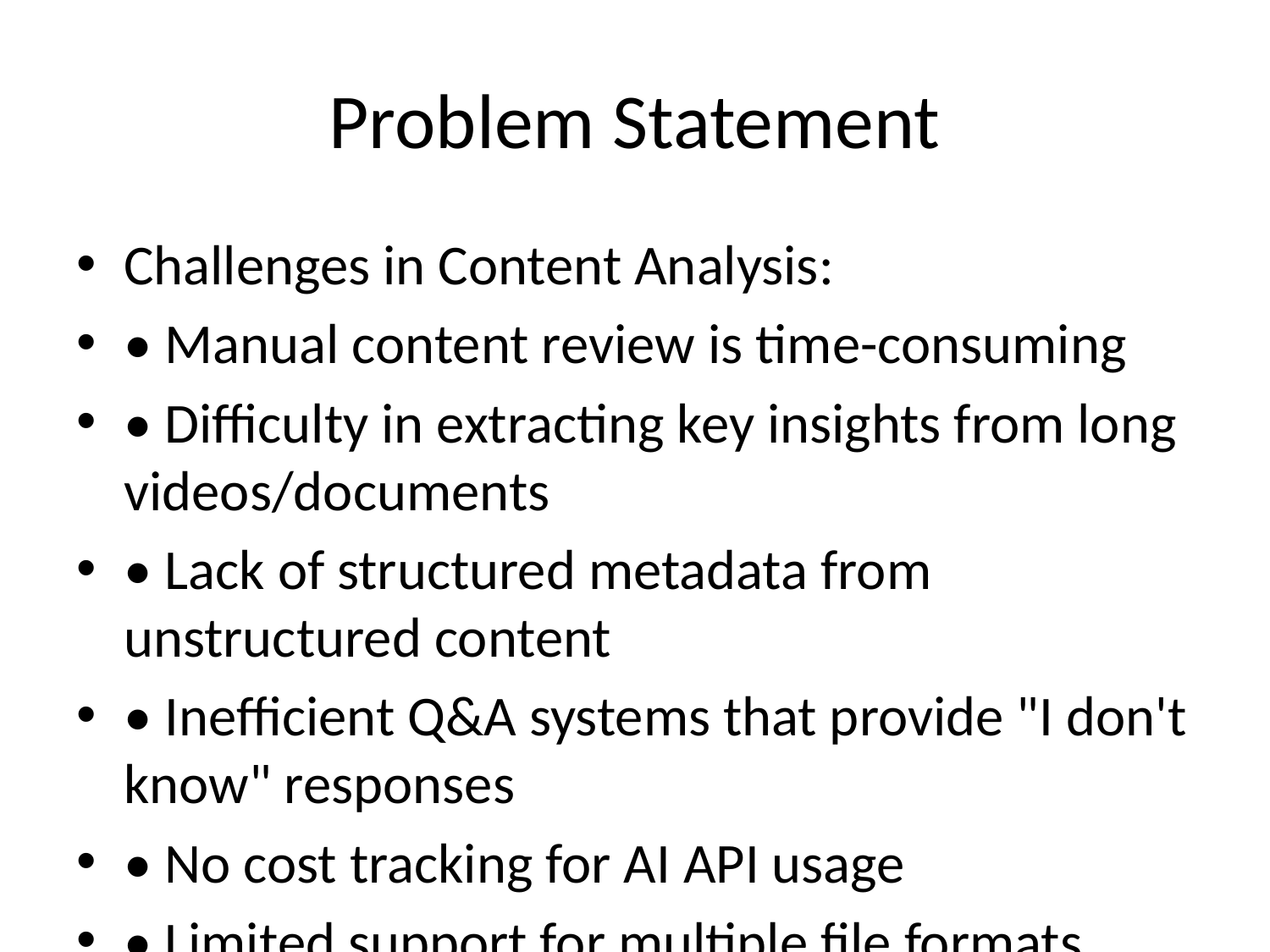

# Problem Statement
Challenges in Content Analysis:
• Manual content review is time-consuming
• Difficulty in extracting key insights from long videos/documents
• Lack of structured metadata from unstructured content
• Inefficient Q&A systems that provide "I don't know" responses
• No cost tracking for AI API usage
• Limited support for multiple file formats

Business Impact:
• Reduced productivity in content analysis
• Missed opportunities for insights
• High operational costs
• Poor user experience with existing tools